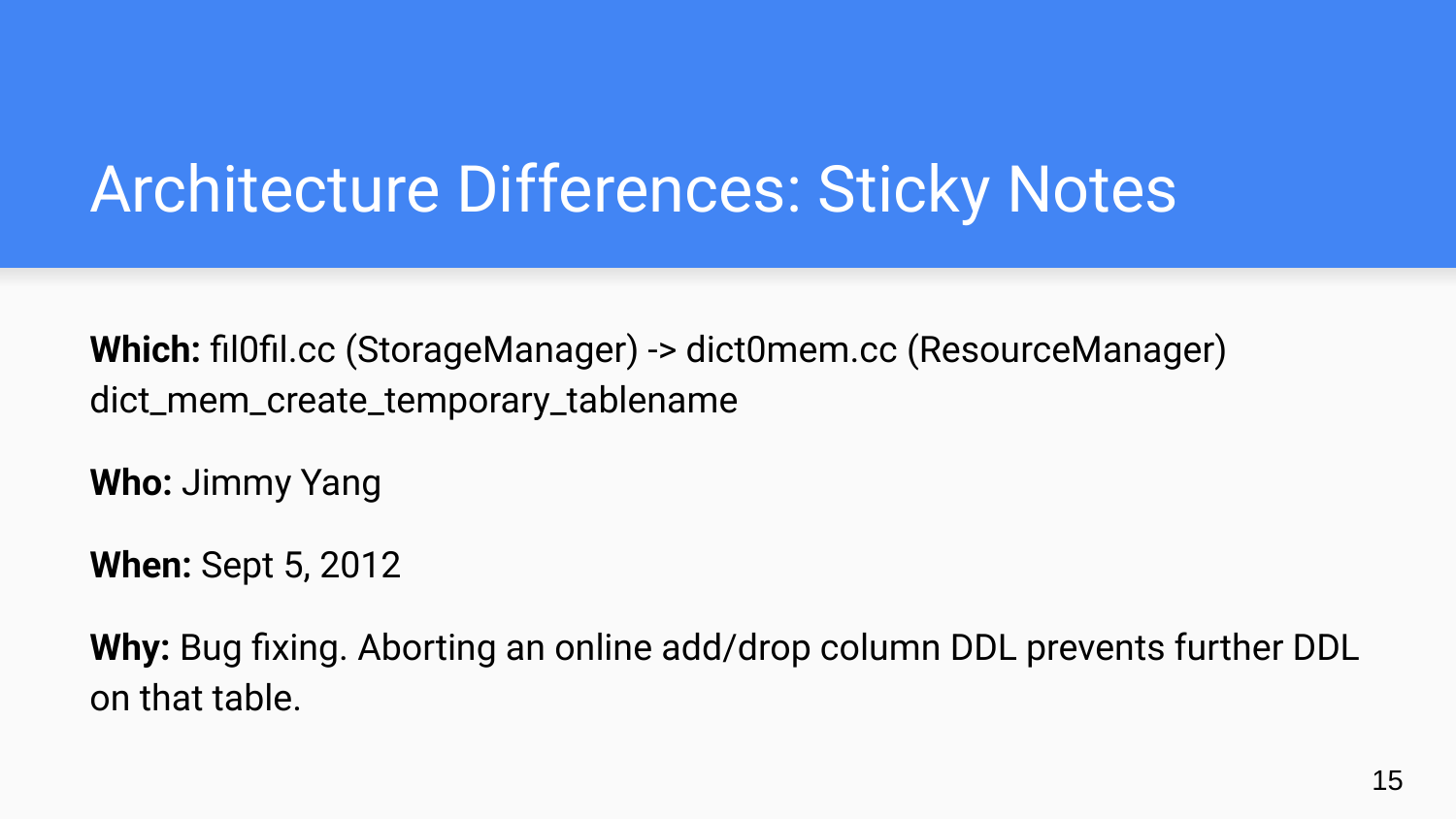

# Architecture Differences: Sticky Notes
Which: fil0fil.cc (StorageManager) -> dict0mem.cc (ResourceManager) dict_mem_create_temporary_tablename
Who: Jimmy Yang
When: Sept 5, 2012
Why: Bug fixing. Aborting an online add/drop column DDL prevents further DDL on that table.
15